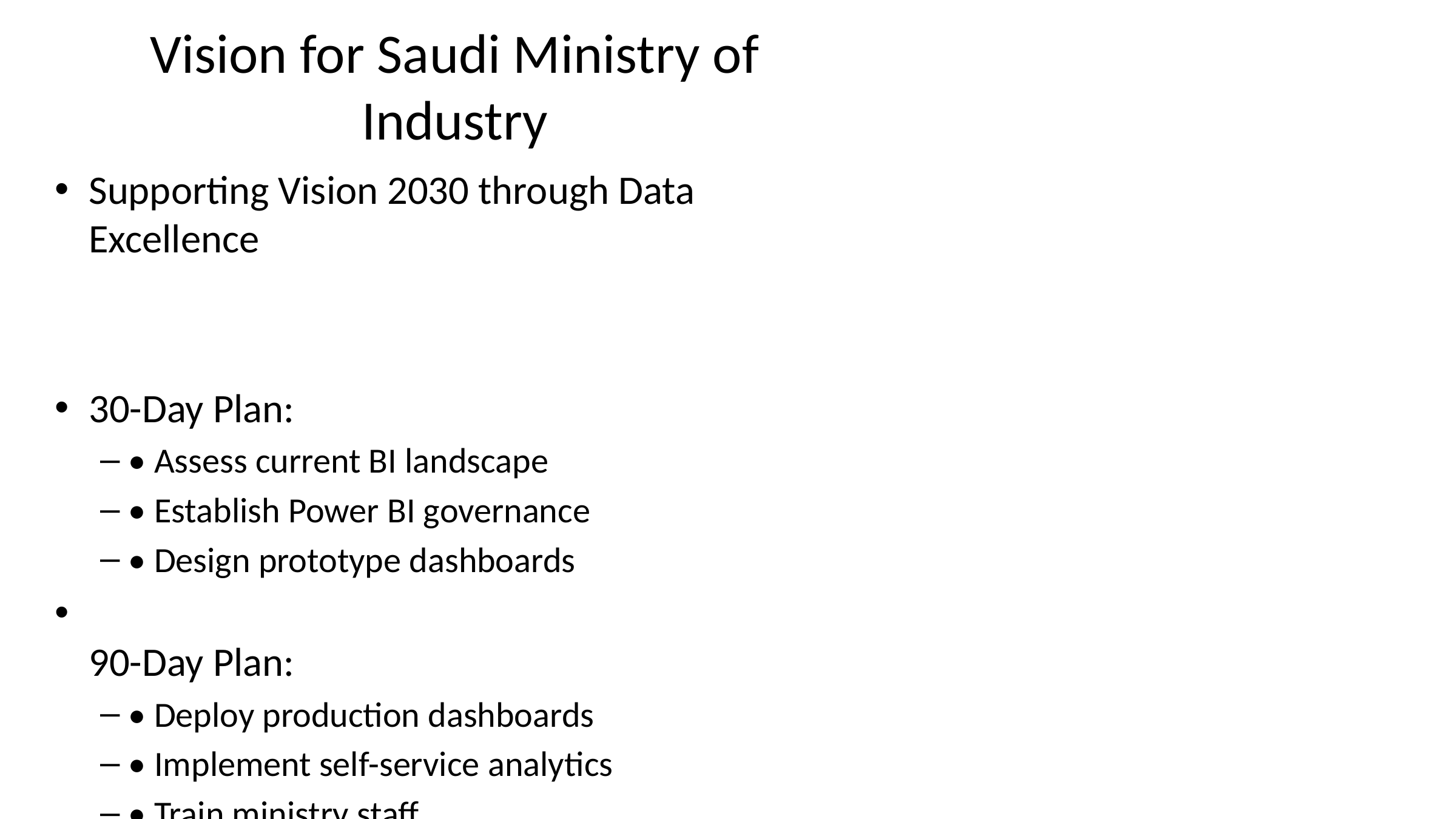

# Vision for Saudi Ministry of Industry
Supporting Vision 2030 through Data Excellence

30-Day Plan:
• Assess current BI landscape
• Establish Power BI governance
• Design prototype dashboards
90-Day Plan:
• Deploy production dashboards
• Implement self-service analytics
• Train ministry staff
1-Year Vision:
• Comprehensive industrial intelligence platform
• Predictive analytics for sector planning